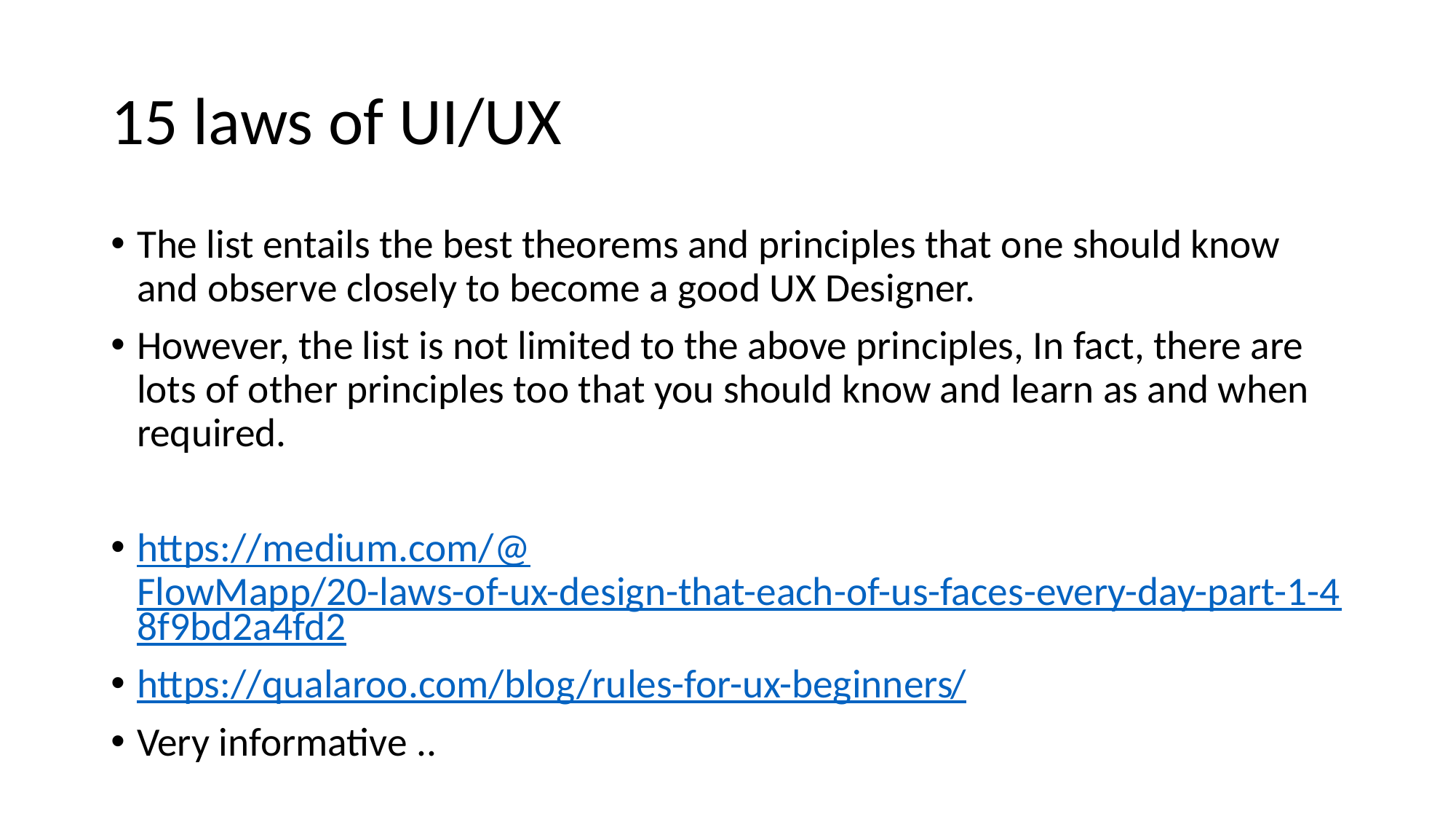

# 15 laws of UI/UX
The list entails the best theorems and principles that one should know and observe closely to become a good UX Designer.
However, the list is not limited to the above principles, In fact, there are lots of other principles too that you should know and learn as and when required.

https://medium.com/@FlowMapp/20-laws-of-ux-design-that-each-of-us-faces-every-day-part-1-48f9bd2a4fd2
https://qualaroo.com/blog/rules-for-ux-beginners/
Very informative ..